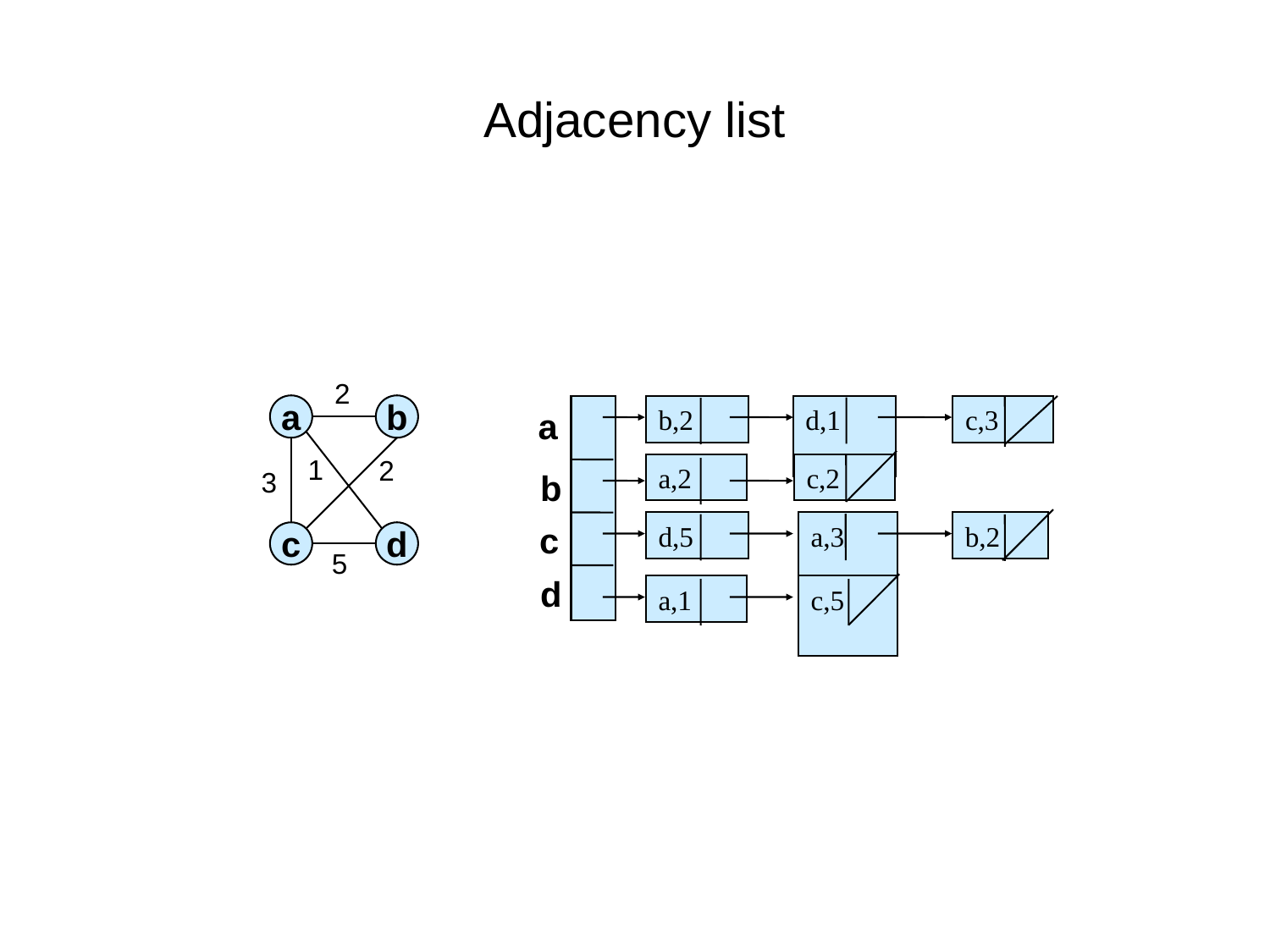

# Adjacency list
2
a
b

b,2
d,1
c,3

a

1
2

a,2
c,2

3
b

c

d,5
a,3
b,2

c
d

5
d

a,1
c,5